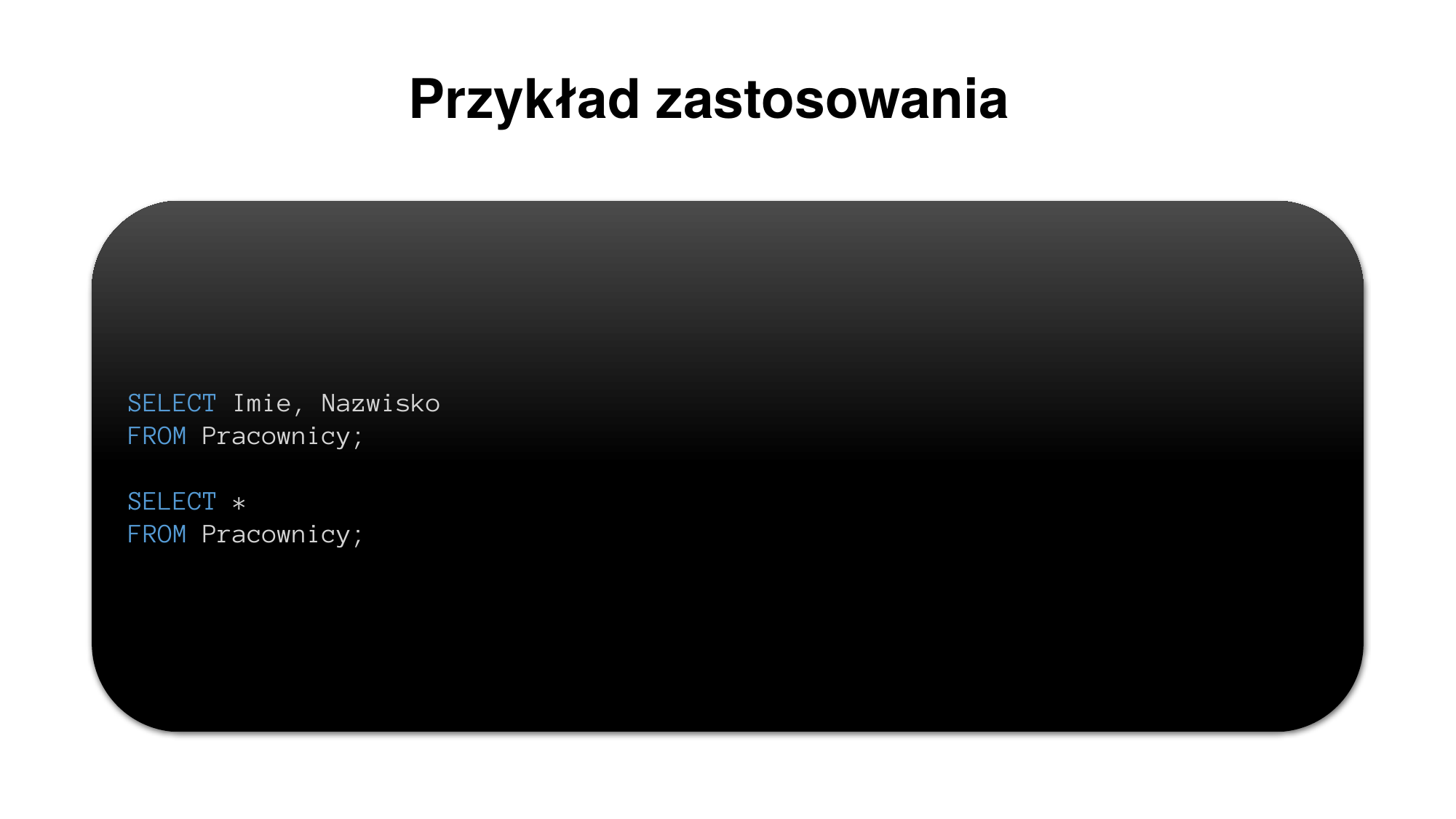

# Przykład zastosowania
SELECT Imie, Nazwisko
FROM Pracownicy;
SELECT *
FROM Pracownicy;